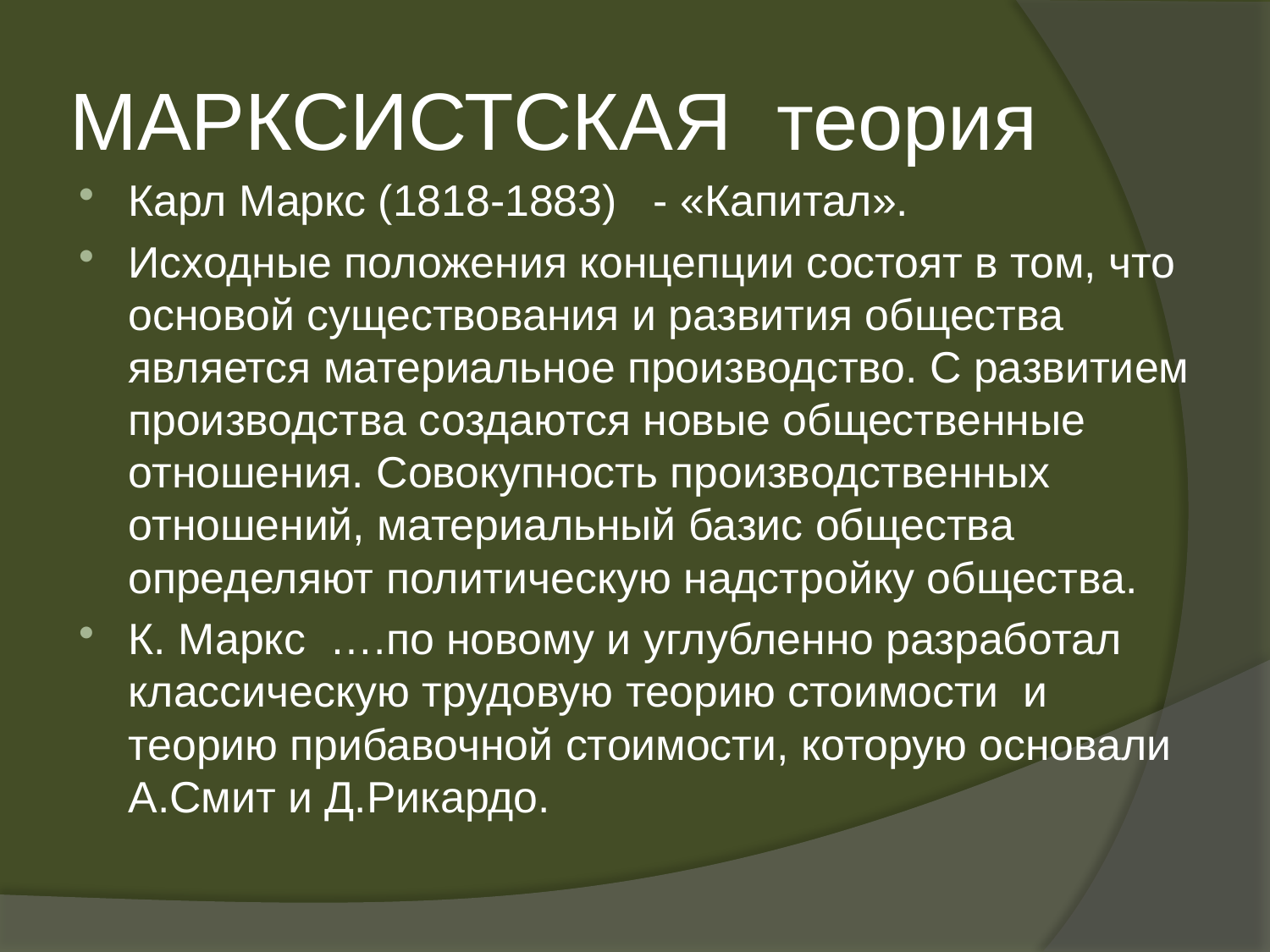

# МАРКСИСТСКАЯ  теория
Карл Маркс (1818-1883)   - «Капитал».
Исходные положения концепции состоят в том, что основой существования и развития общества является материальное производство. С развитием производства создаются новые общественные отношения. Совокупность производственных отношений, материальный базис общества определяют политическую надстройку общества.
К. Маркс  ….по новому и углубленно разработал классическую трудовую теорию стоимости  и теорию прибавочной стоимости, которую основали А.Смит и Д.Рикардо.